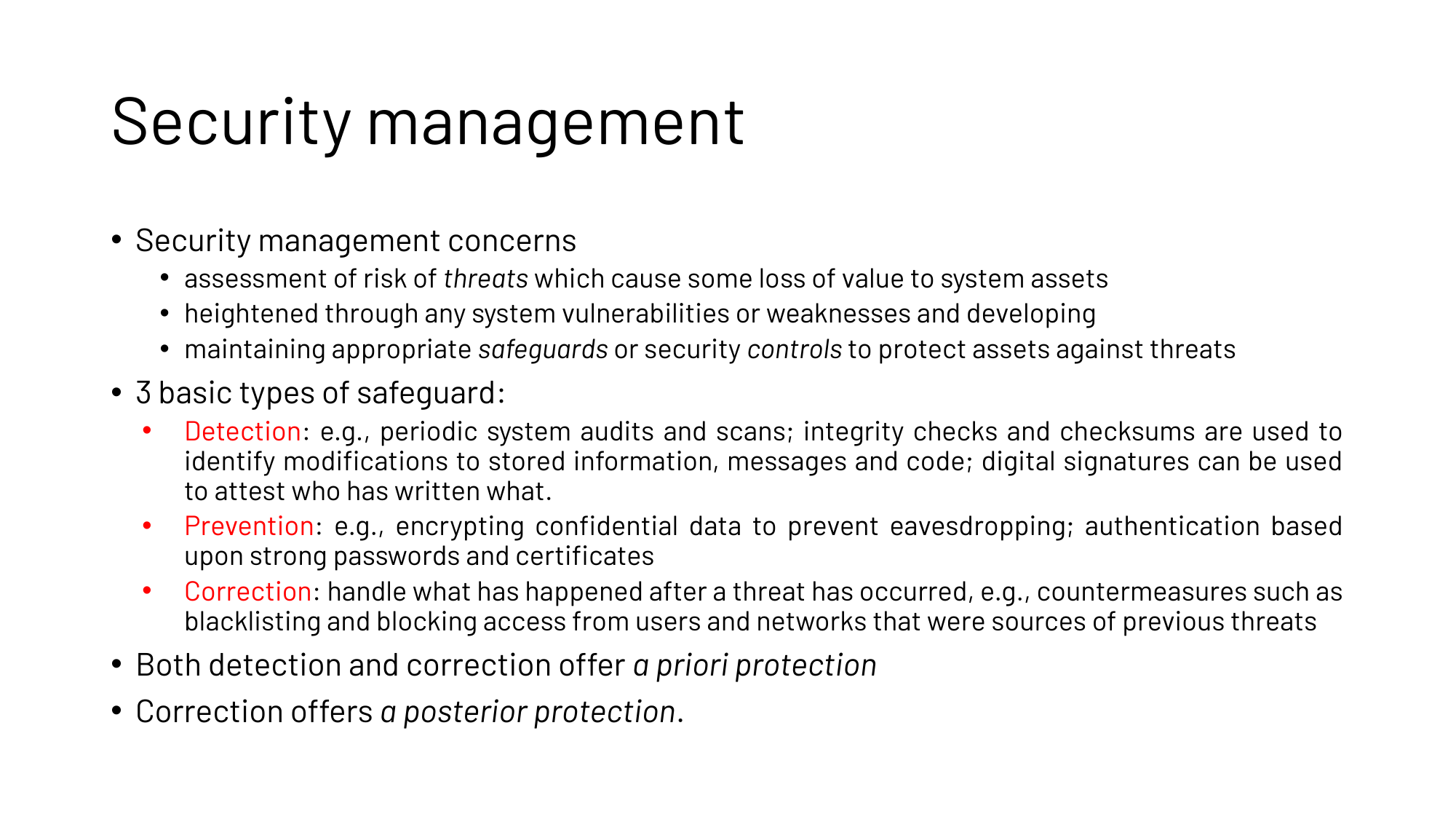

# Security management
Security management concerns
assessment of risk of threats which cause some loss of value to system assets
heightened through any system vulnerabilities or weaknesses and developing
maintaining appropriate safeguards or security controls to protect assets against threats
3 basic types of safeguard:
Detection: e.g., periodic system audits and scans; integrity checks and checksums are used to identify modifications to stored information, messages and code; digital signatures can be used to attest who has written what.
Prevention: e.g., encrypting confidential data to prevent eavesdropping; authentication based upon strong passwords and certificates
Correction: handle what has happened after a threat has occurred, e.g., countermeasures such as blacklisting and blocking access from users and networks that were sources of previous threats
Both detection and correction offer a priori protection
Correction offers a posterior protection.